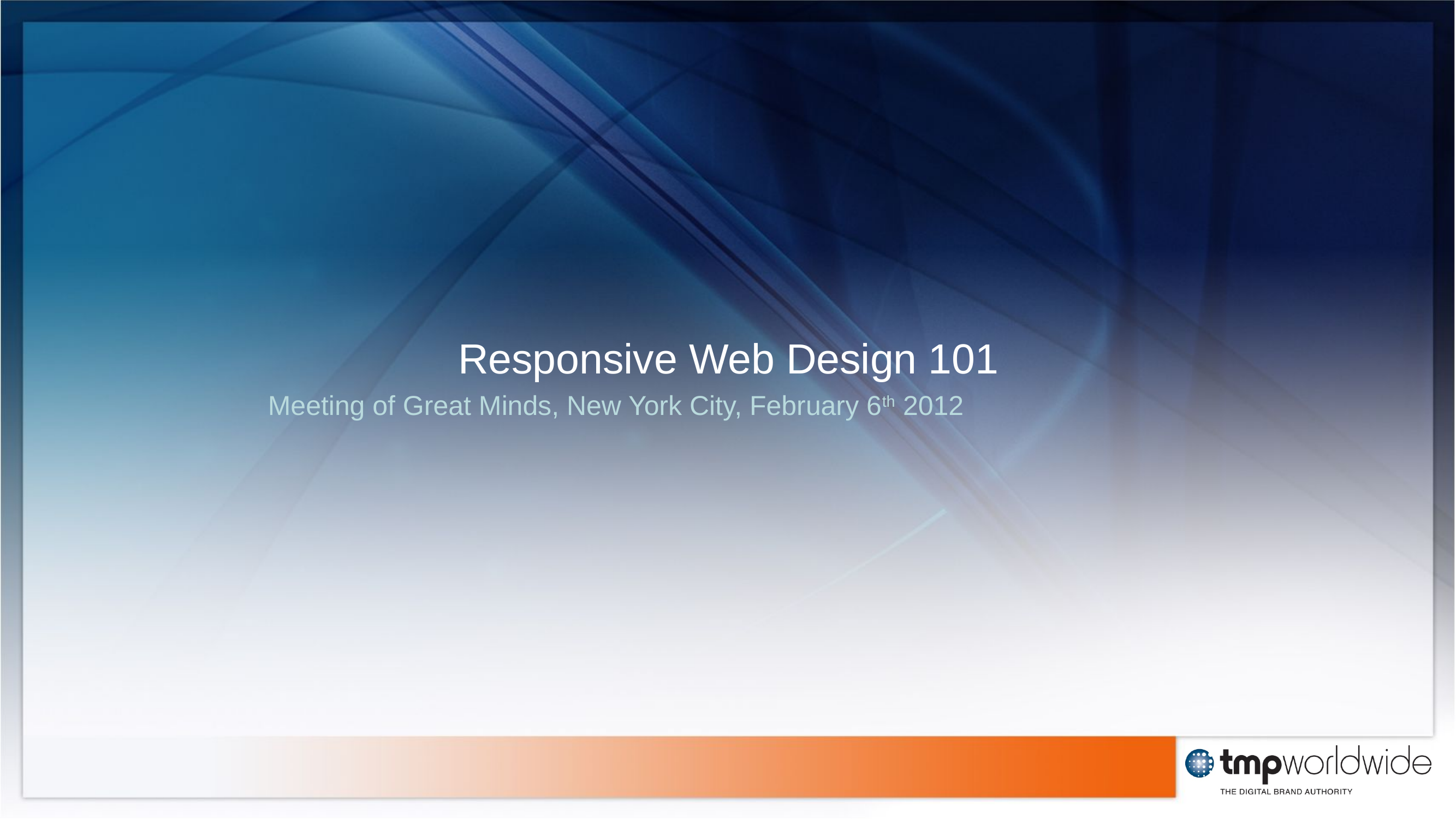

# Responsive Web Design 101
Meeting of Great Minds, New York City, February 6th 2012